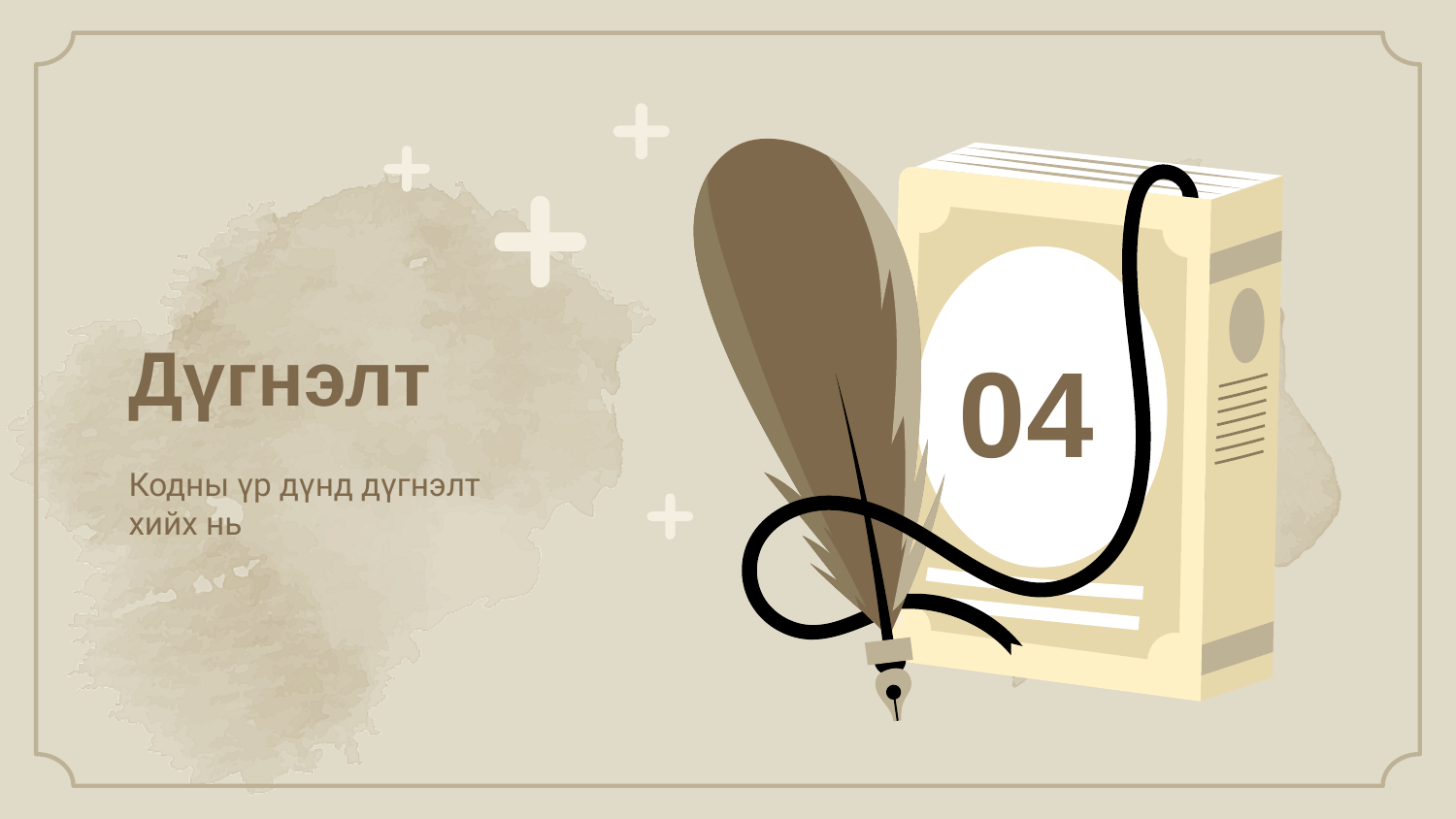

# Дүгнэлт
04
Кодны үр дүнд дүгнэлт хийх нь